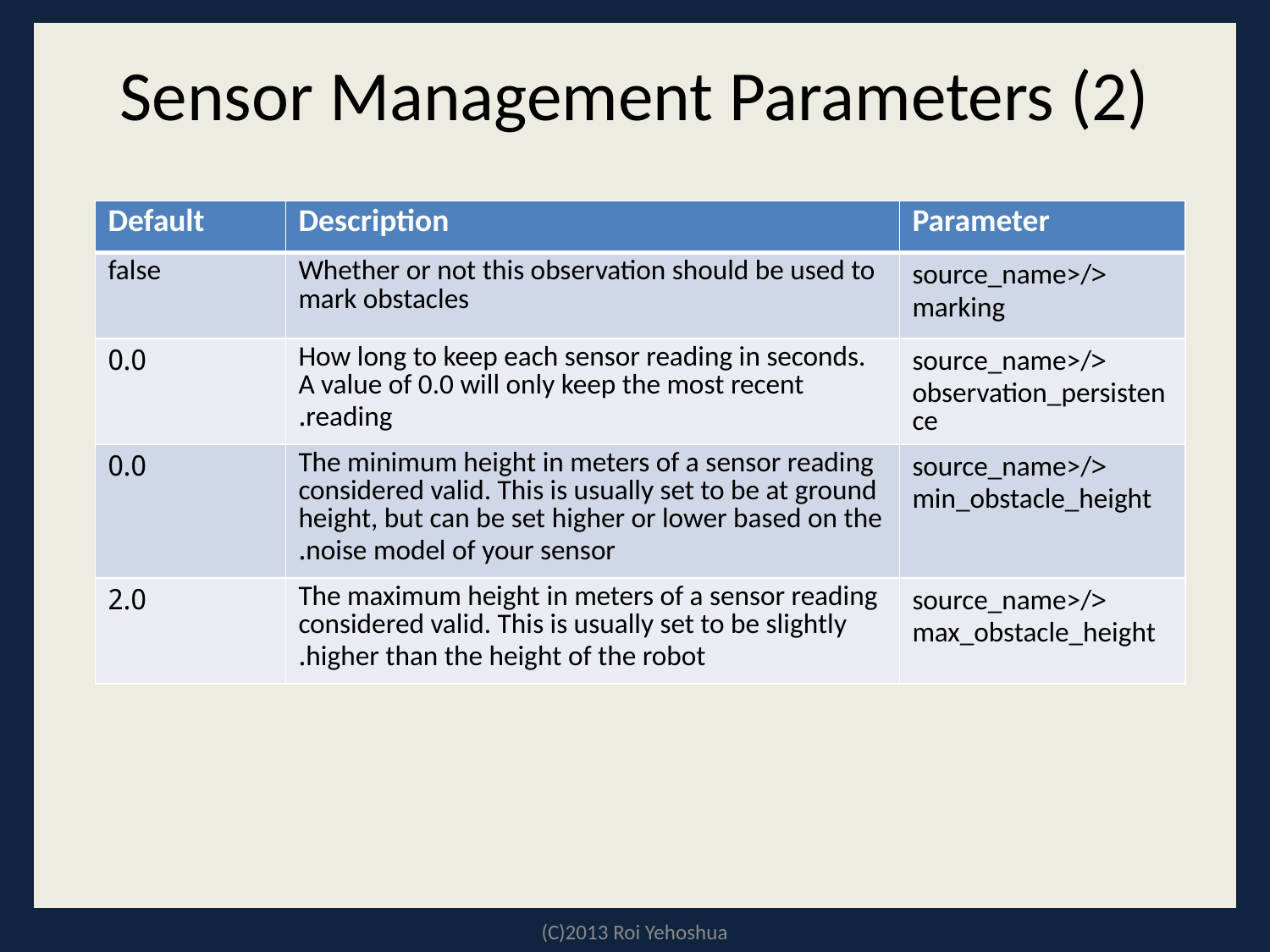

# Sensor Management Parameters (2)
| Default | Description | Parameter |
| --- | --- | --- |
| false | Whether or not this observation should be used to mark obstacles | <source\_name>/marking |
| 0.0 | How long to keep each sensor reading in seconds. A value of 0.0 will only keep the most recent reading. | <source\_name>/observation\_persistence |
| 0.0 | The minimum height in meters of a sensor reading considered valid. This is usually set to be at ground height, but can be set higher or lower based on the noise model of your sensor. | <source\_name>/min\_obstacle\_height |
| 2.0 | The maximum height in meters of a sensor reading considered valid. This is usually set to be slightly higher than the height of the robot. | <source\_name>/max\_obstacle\_height |
(C)2013 Roi Yehoshua